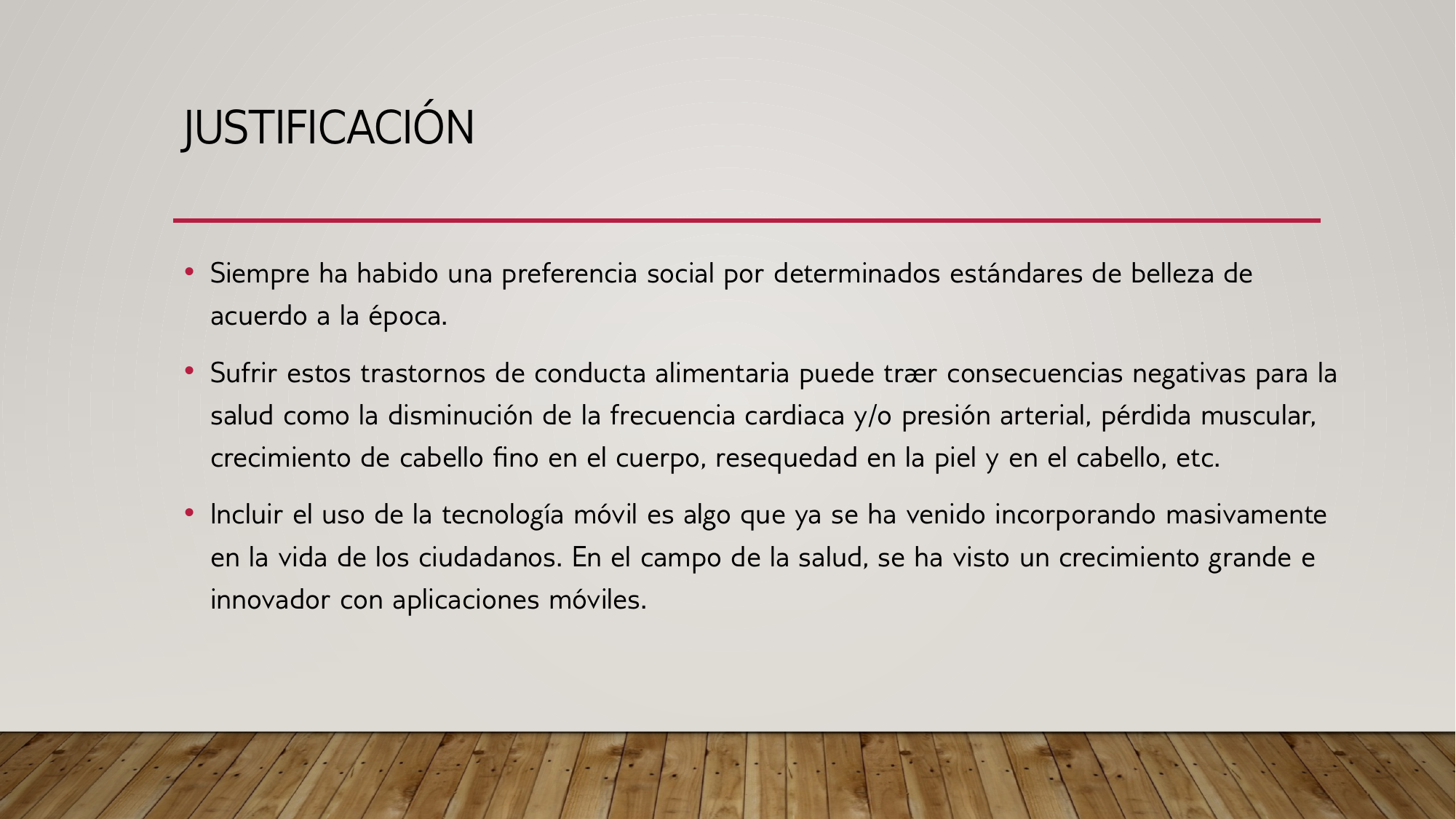

# JUSTIFICACIÓN
Siempre ha habido una preferencia social por determinados estándares de belleza de acuerdo a la época.
Sufrir estos trastornos de conducta alimentaria puede traer consecuencias negativas para la salud como la disminución de la frecuencia cardiaca y/o presión arterial, pérdida muscular, crecimiento de cabello fino en el cuerpo, resequedad en la piel y en el cabello, etc.
Incluir el uso de la tecnología móvil es algo que ya se ha venido incorporando masivamente en la vida de los ciudadanos. En el campo de la salud, se ha visto un crecimiento grande e innovador con aplicaciones móviles.